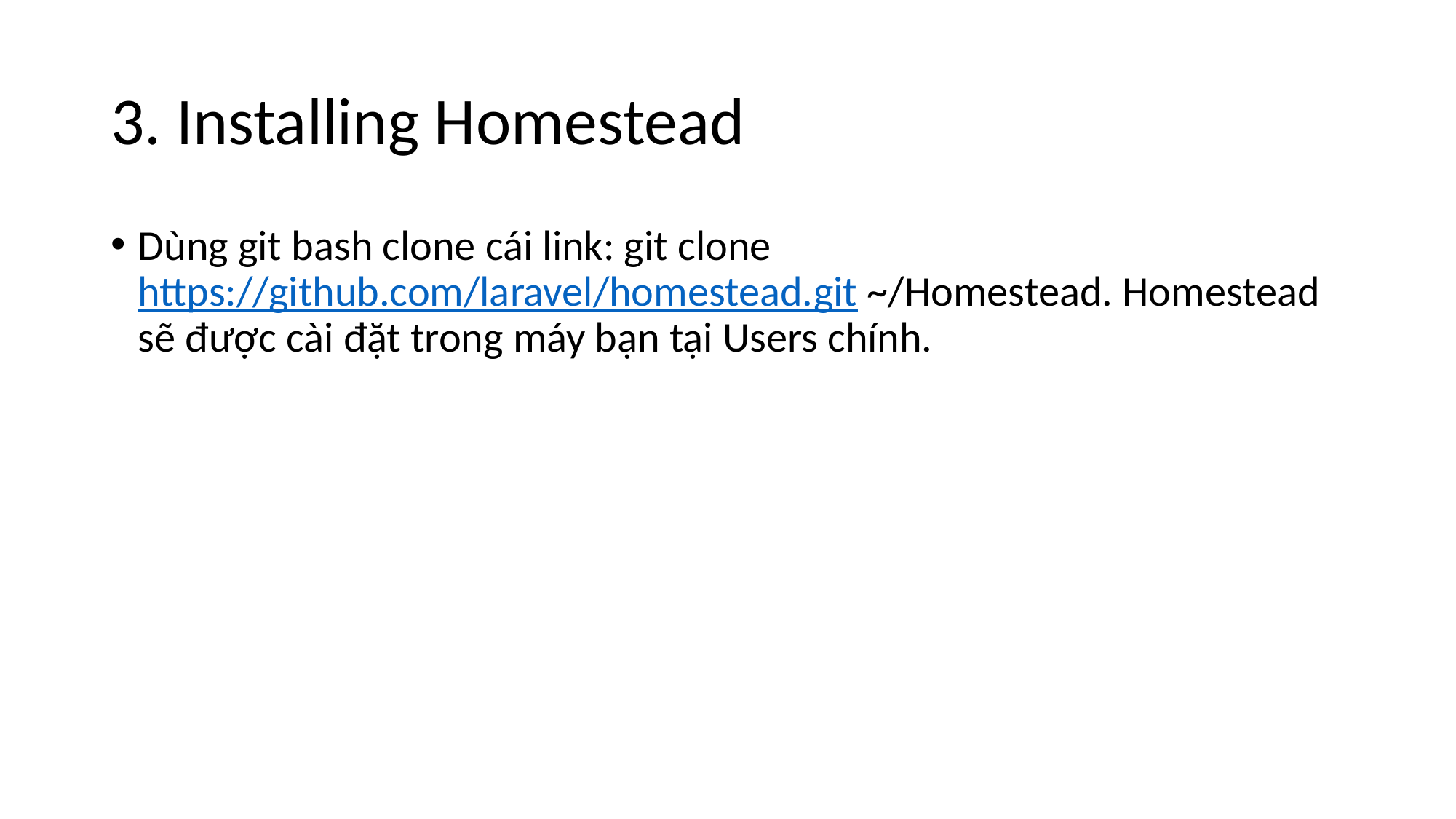

# 3. Installing Homestead
Dùng git bash clone cái link: git clone https://github.com/laravel/homestead.git ~/Homestead. Homestead sẽ được cài đặt trong máy bạn tại Users chính.